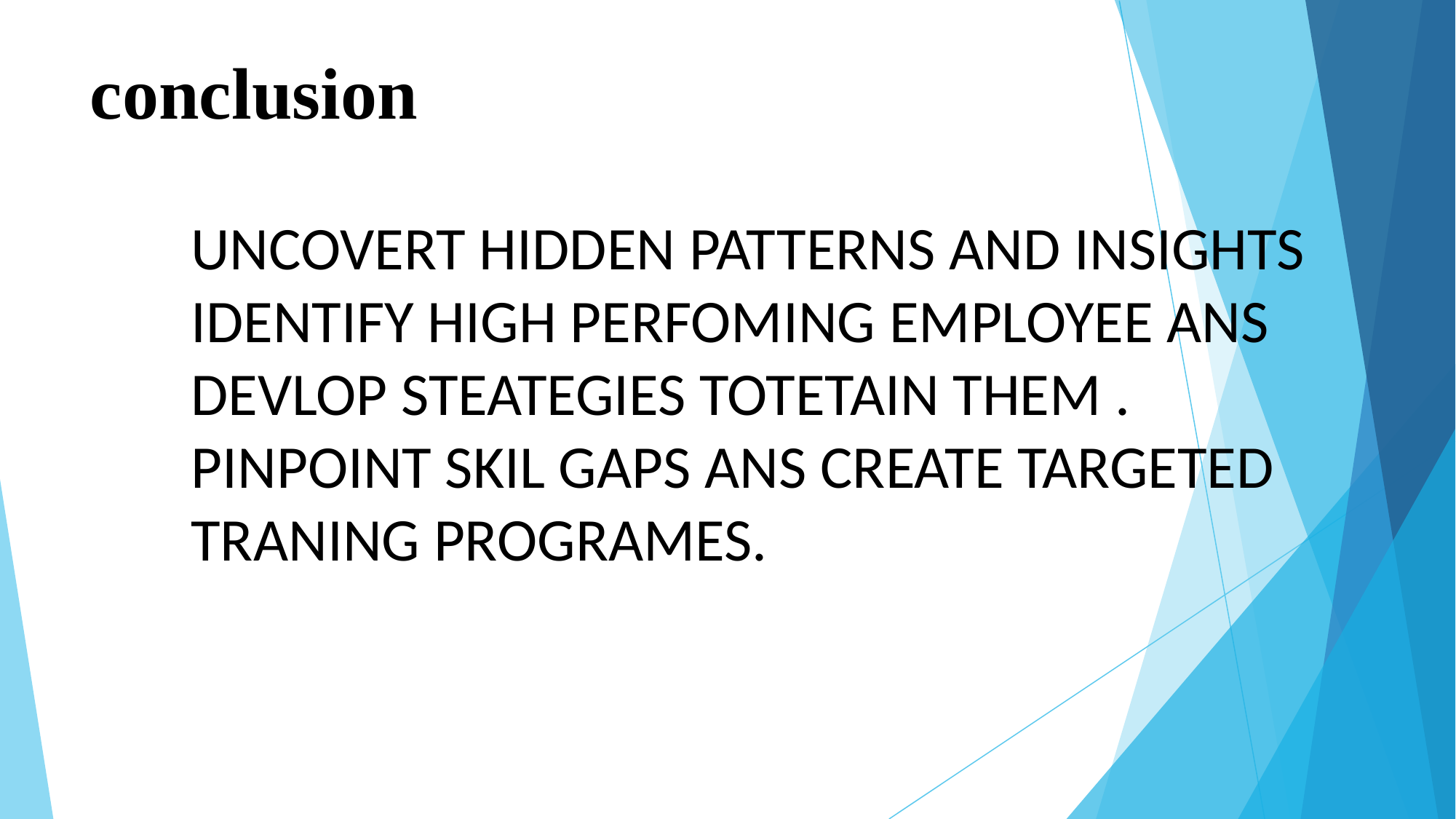

# conclusion
UNCOVERT HIDDEN PATTERNS AND INSIGHTS IDENTIFY HIGH PERFOMING EMPLOYEE ANS DEVLOP STEATEGIES TOTETAIN THEM .
PINPOINT SKIL GAPS ANS CREATE TARGETED TRANING PROGRAMES.